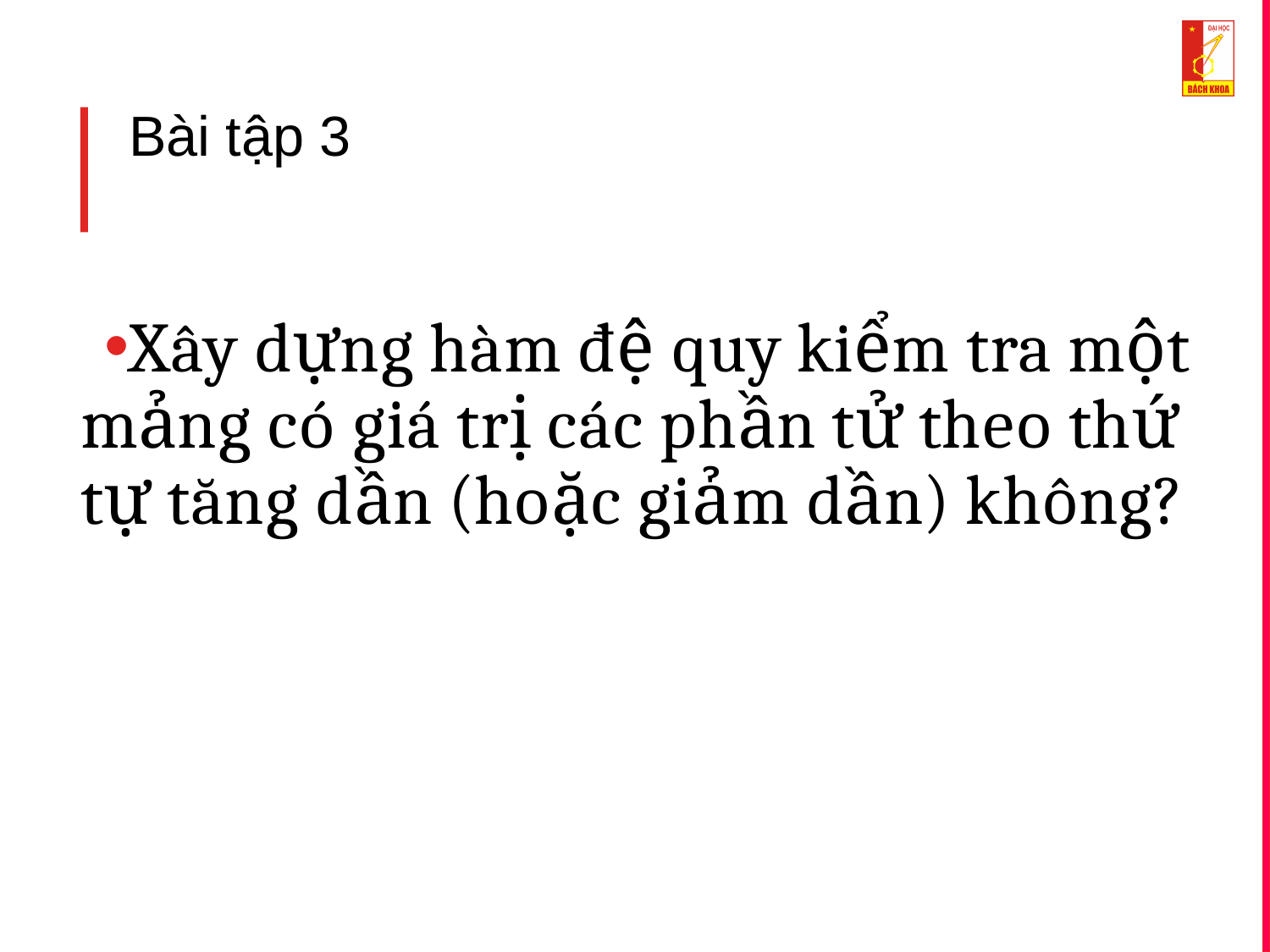

# Bài tập 3
Xây dựng hàm đệ quy kiểm tra một mảng có giá trị các phần tử theo thứ tự tăng dần (hoặc giảm dần) không?